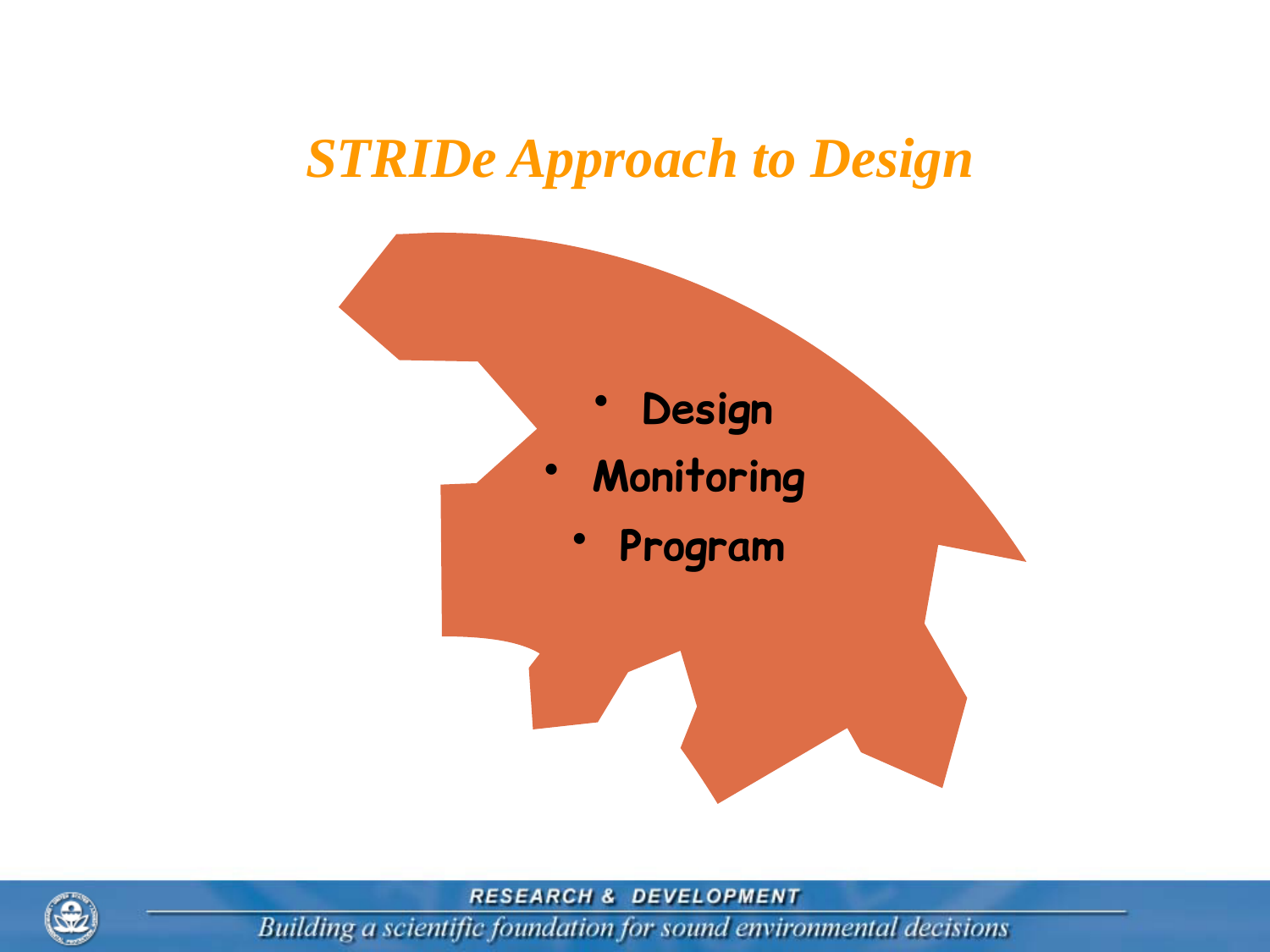

# STRIDe Approach to Design

Design
Monitoring
Program